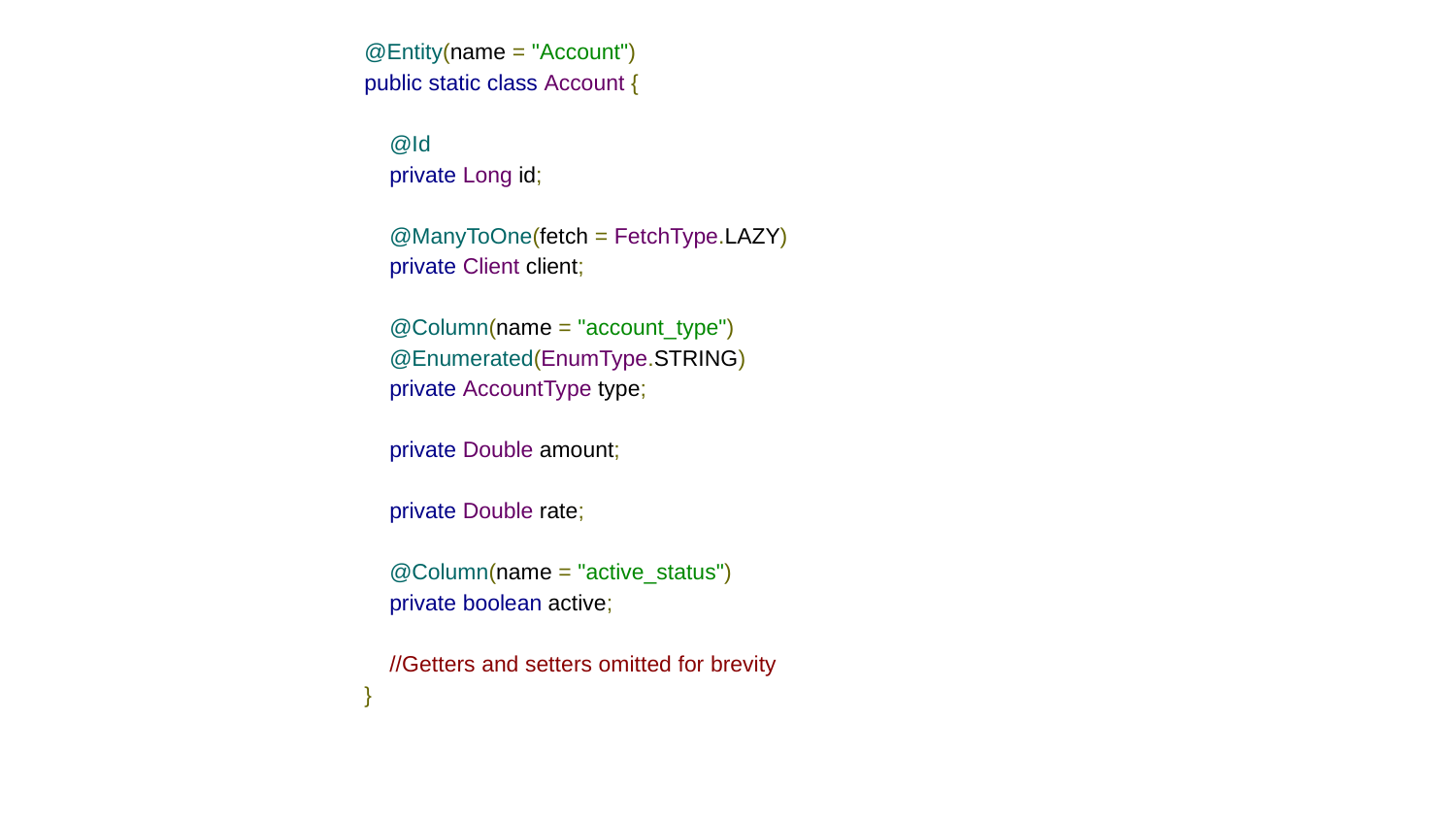

@Entity(name = "Account")
public static class Account {
    @Id
    private Long id;
    @ManyToOne(fetch = FetchType.LAZY)
    private Client client;
    @Column(name = "account_type")
    @Enumerated(EnumType.STRING)
    private AccountType type;
    private Double amount;
    private Double rate;
    @Column(name = "active_status")
    private boolean active;
    //Getters and setters omitted for brevity
}